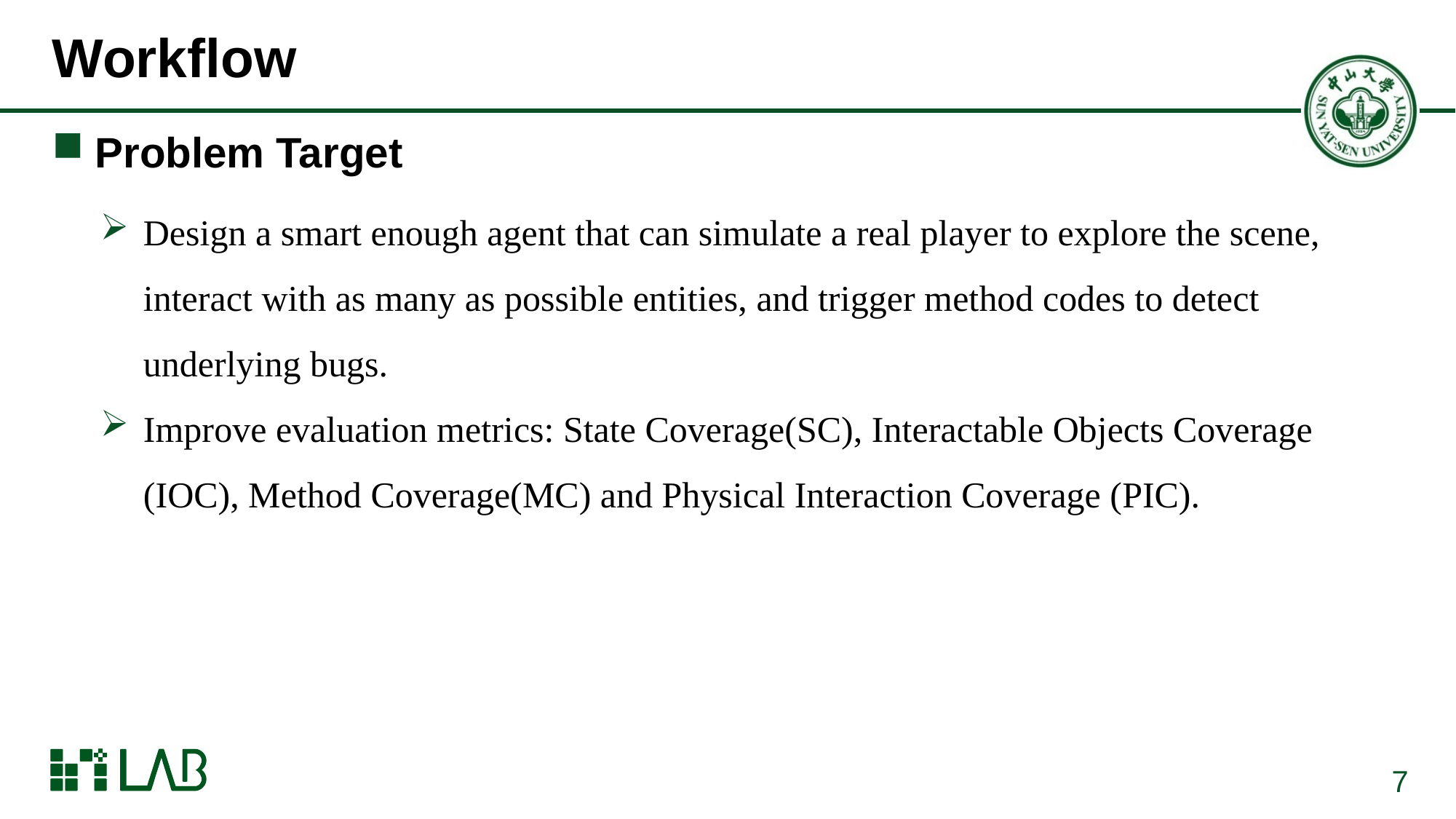

# Workflow
Problem Target
Design a smart enough agent that can simulate a real player to explore the scene, interact with as many as possible entities, and trigger method codes to detect underlying bugs.
Improve evaluation metrics: State Coverage(SC), Interactable Objects Coverage (IOC), Method Coverage(MC) and Physical Interaction Coverage (PIC).
7